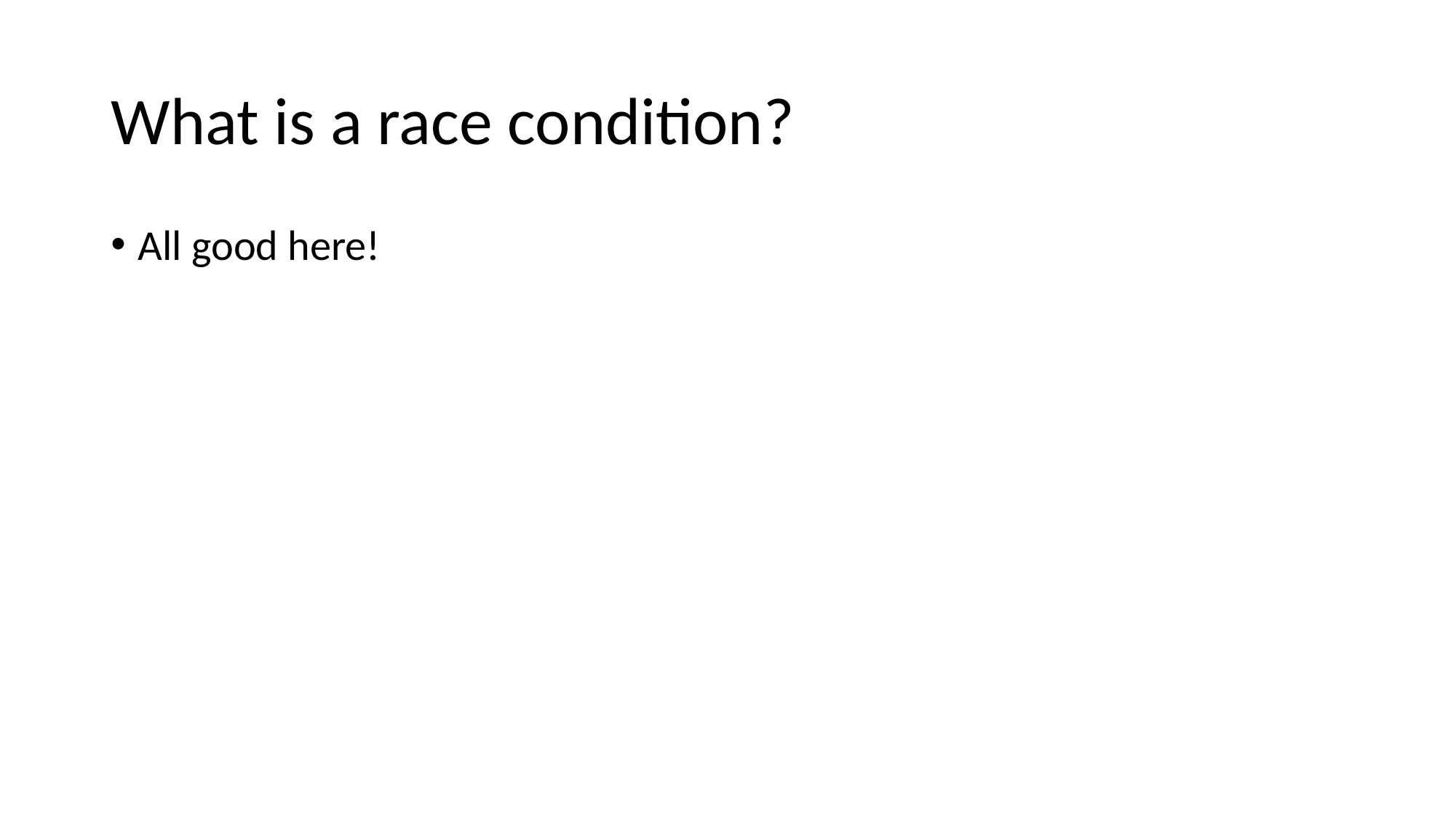

# What is a race condition?
All good here!